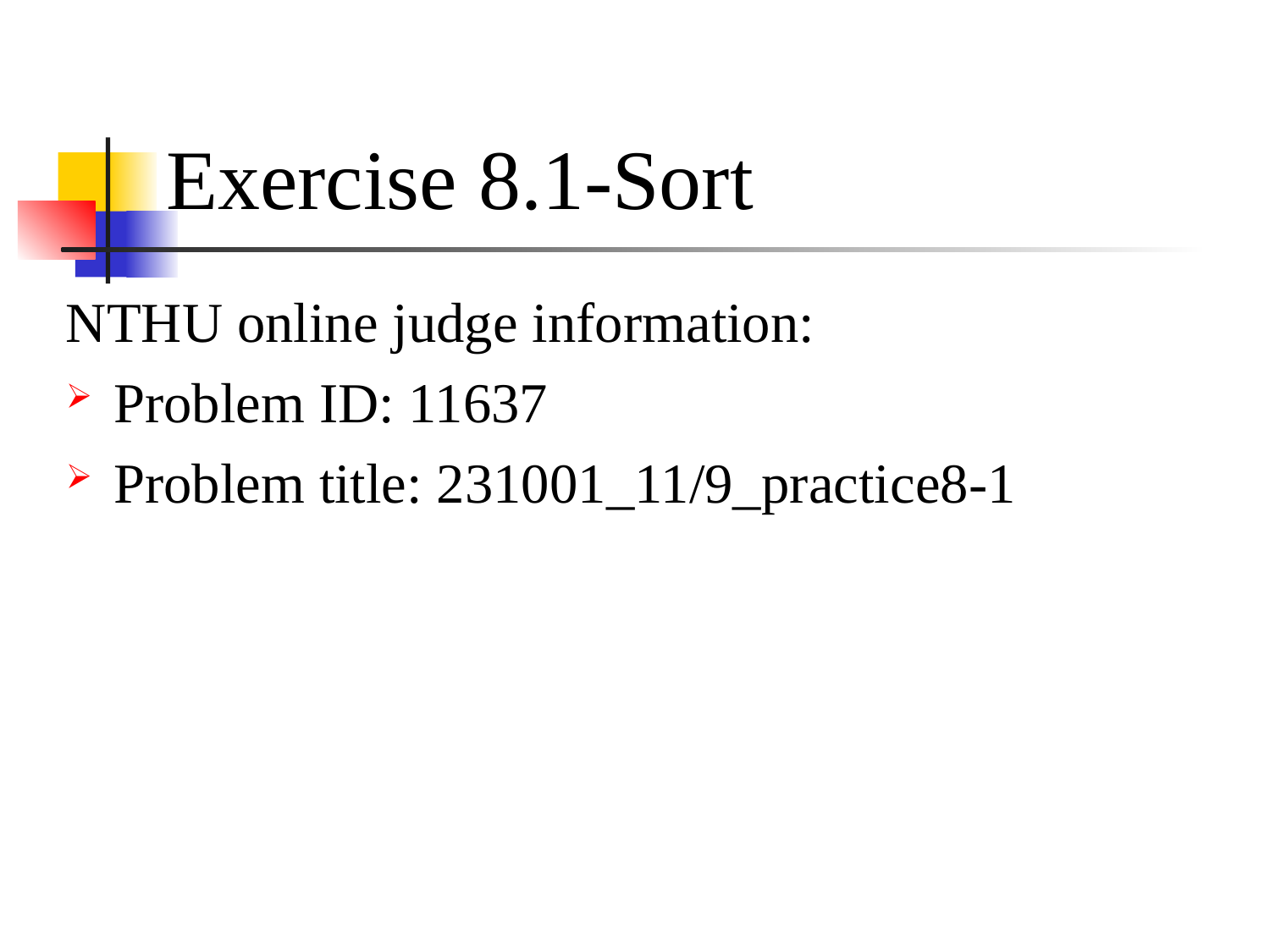

# Exercise 8.1-Sort
NTHU online judge information:
Problem ID: 11637
Problem title: 231001_11/9_practice8-1
7